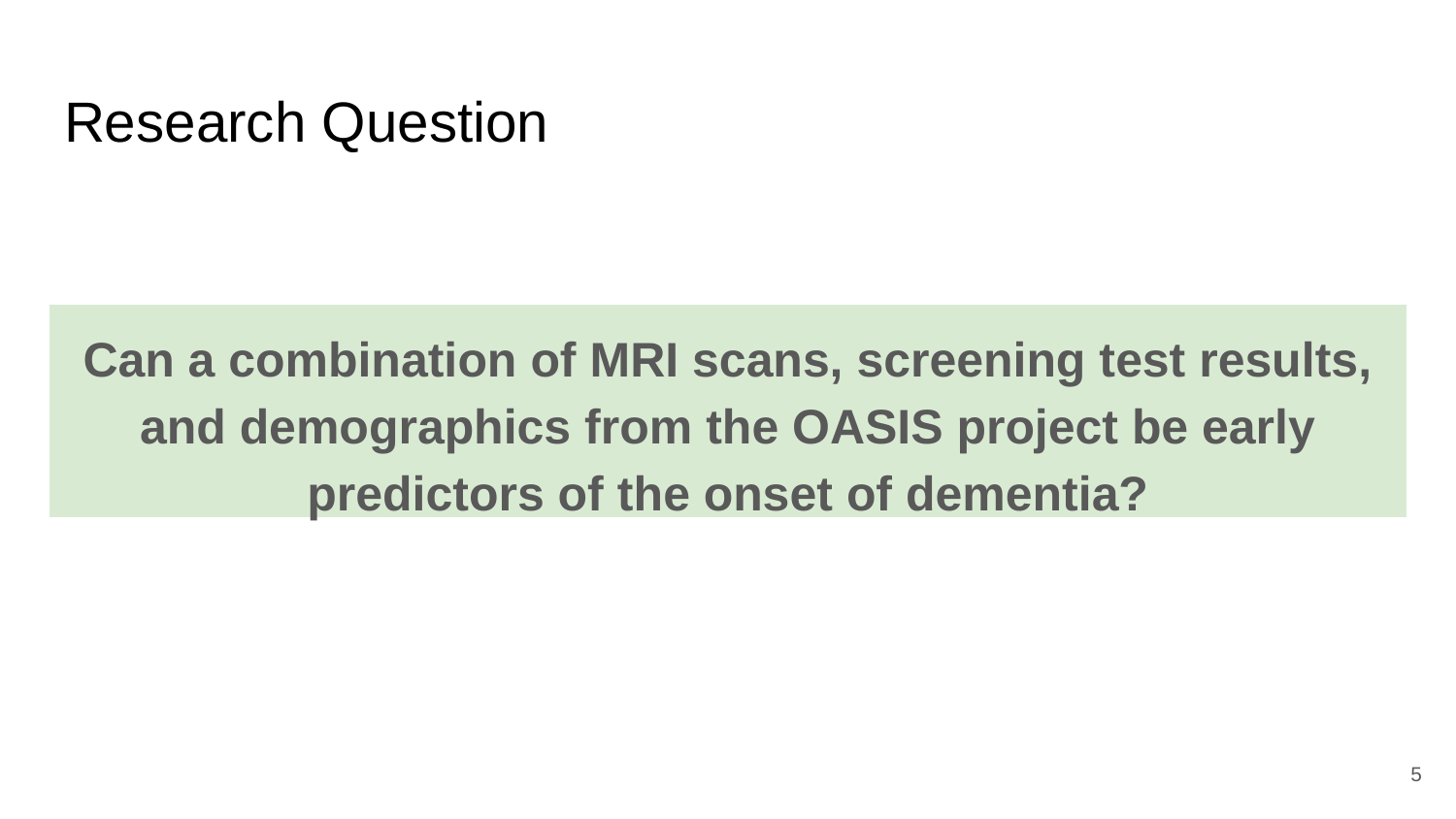

# Research Question
Can a combination of MRI scans, screening test results, and demographics from the OASIS project be early predictors of the onset of dementia?
5